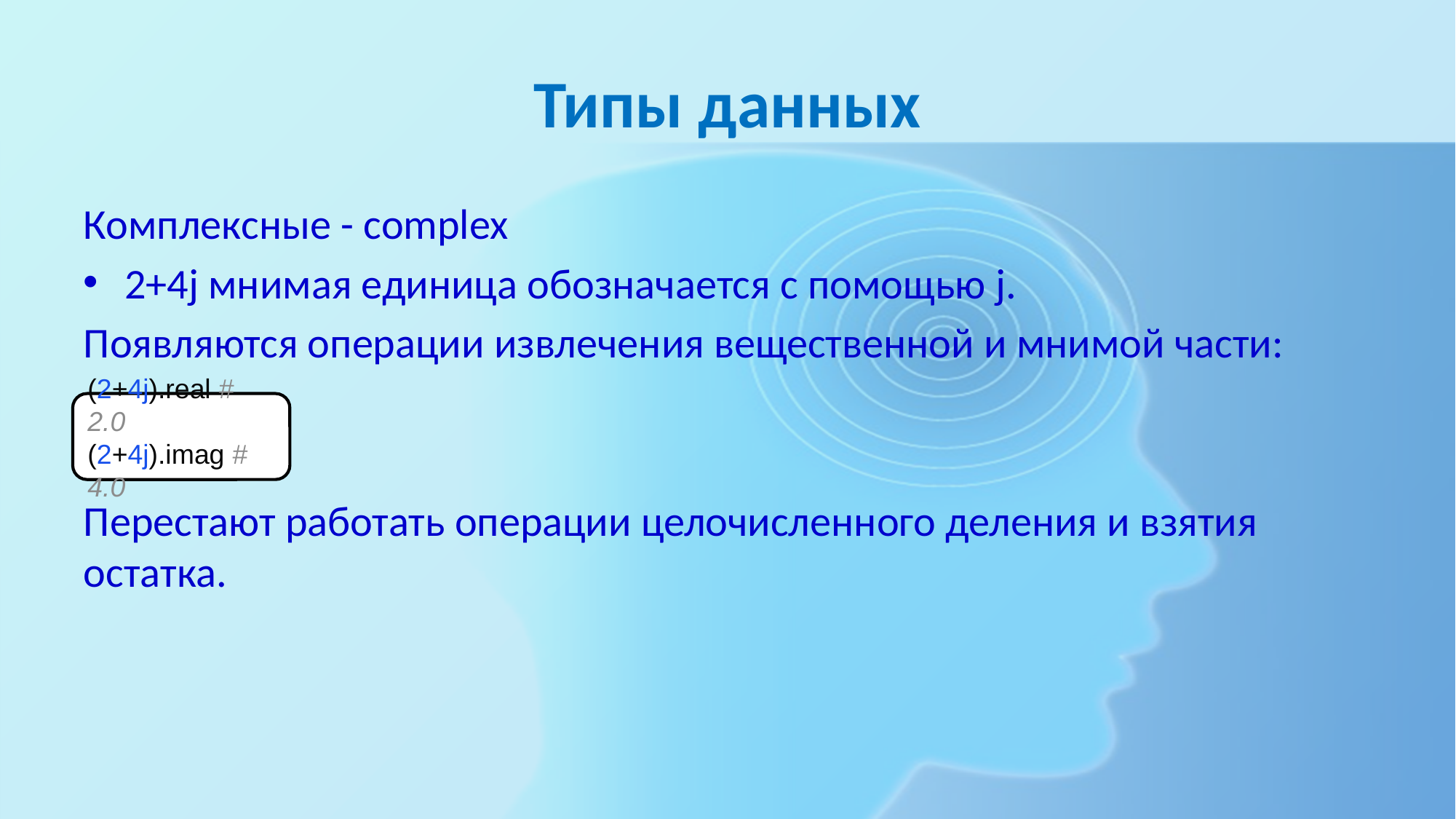

# Типы данных
Комплексные - сomplex
2+4j мнимая единица обозначается с помощью j.
Появляются операции извлечения вещественной и мнимой части:

Перестают работать операции целочисленного деления и взятия остатка.

(2+4j).real # 2.0
(2+4j).imag # 4.0